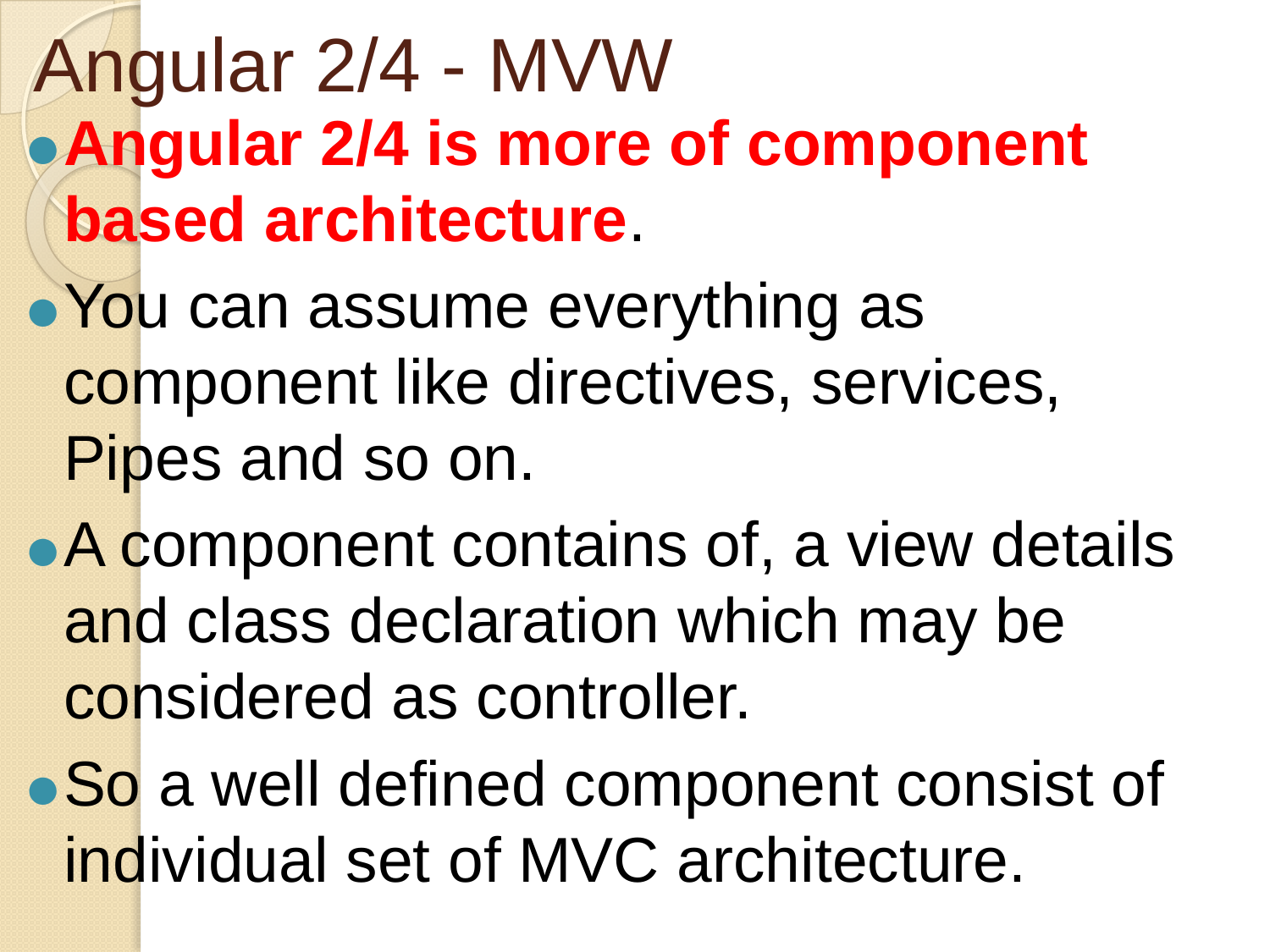

# Angular 2/4 - MVW
Angular 2/4 is more of component based architecture.
You can assume everything as component like directives, services, Pipes and so on.
A component contains of, a view details and class declaration which may be considered as controller.
So a well defined component consist of individual set of MVC architecture.